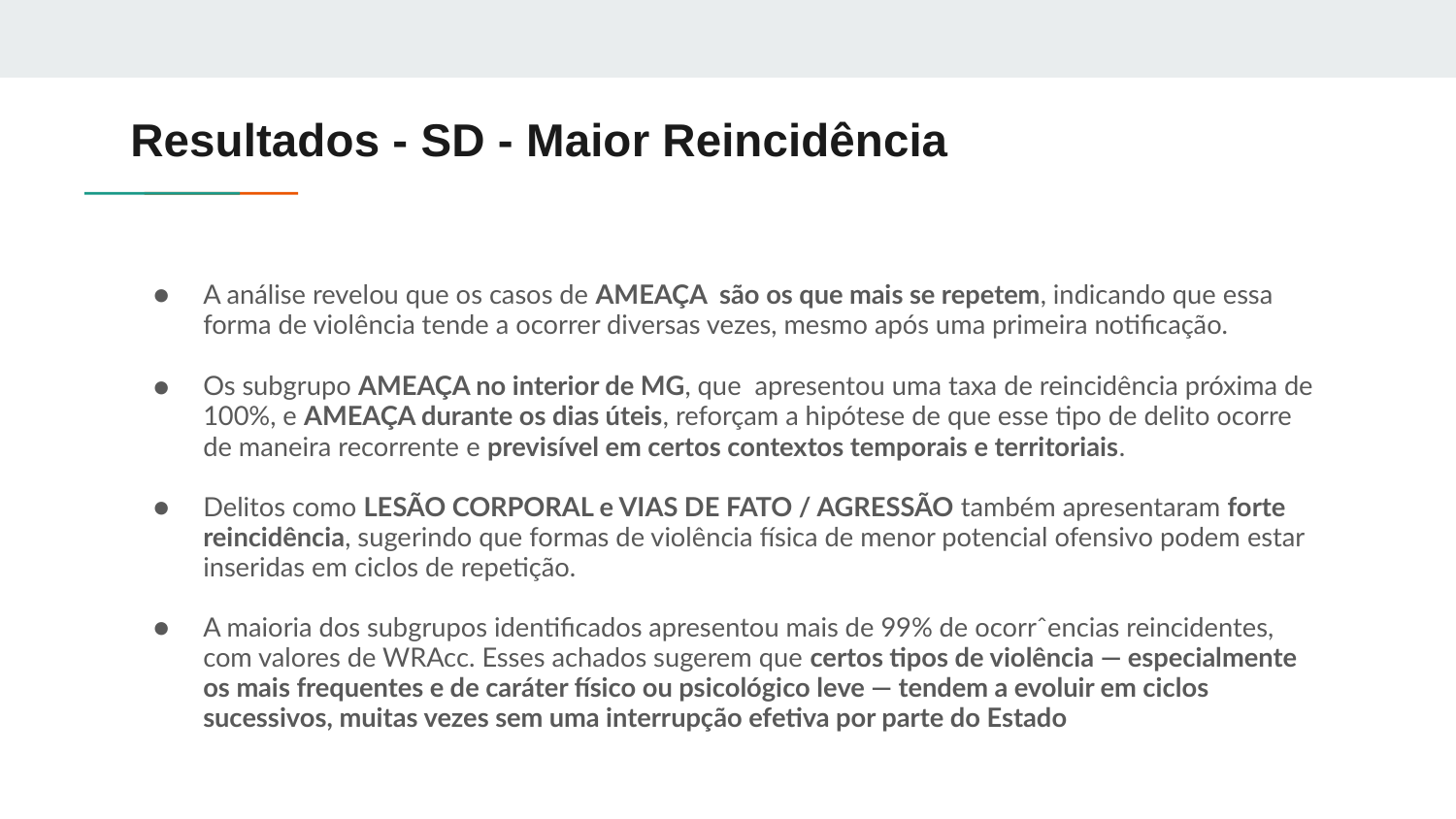

# Resultados - SD - Maior Reincidência
A análise revelou que os casos de AMEAÇA  são os que mais se repetem, indicando que essa forma de violência tende a ocorrer diversas vezes, mesmo após uma primeira notificação.
Os subgrupo AMEAÇA no interior de MG, que  apresentou uma taxa de reincidência próxima de 100%, e AMEAÇA durante os dias úteis, reforçam a hipótese de que esse tipo de delito ocorre de maneira recorrente e previsível em certos contextos temporais e territoriais.
Delitos como LESÃO CORPORAL e VIAS DE FATO / AGRESSÃO também apresentaram forte reincidência, sugerindo que formas de violência física de menor potencial ofensivo podem estar inseridas em ciclos de repetição.
A maioria dos subgrupos identificados apresentou mais de 99% de ocorrˆencias reincidentes, com valores de WRAcc. Esses achados sugerem que certos tipos de violência — especialmente os mais frequentes e de caráter físico ou psicológico leve — tendem a evoluir em ciclos sucessivos, muitas vezes sem uma interrupção efetiva por parte do Estado